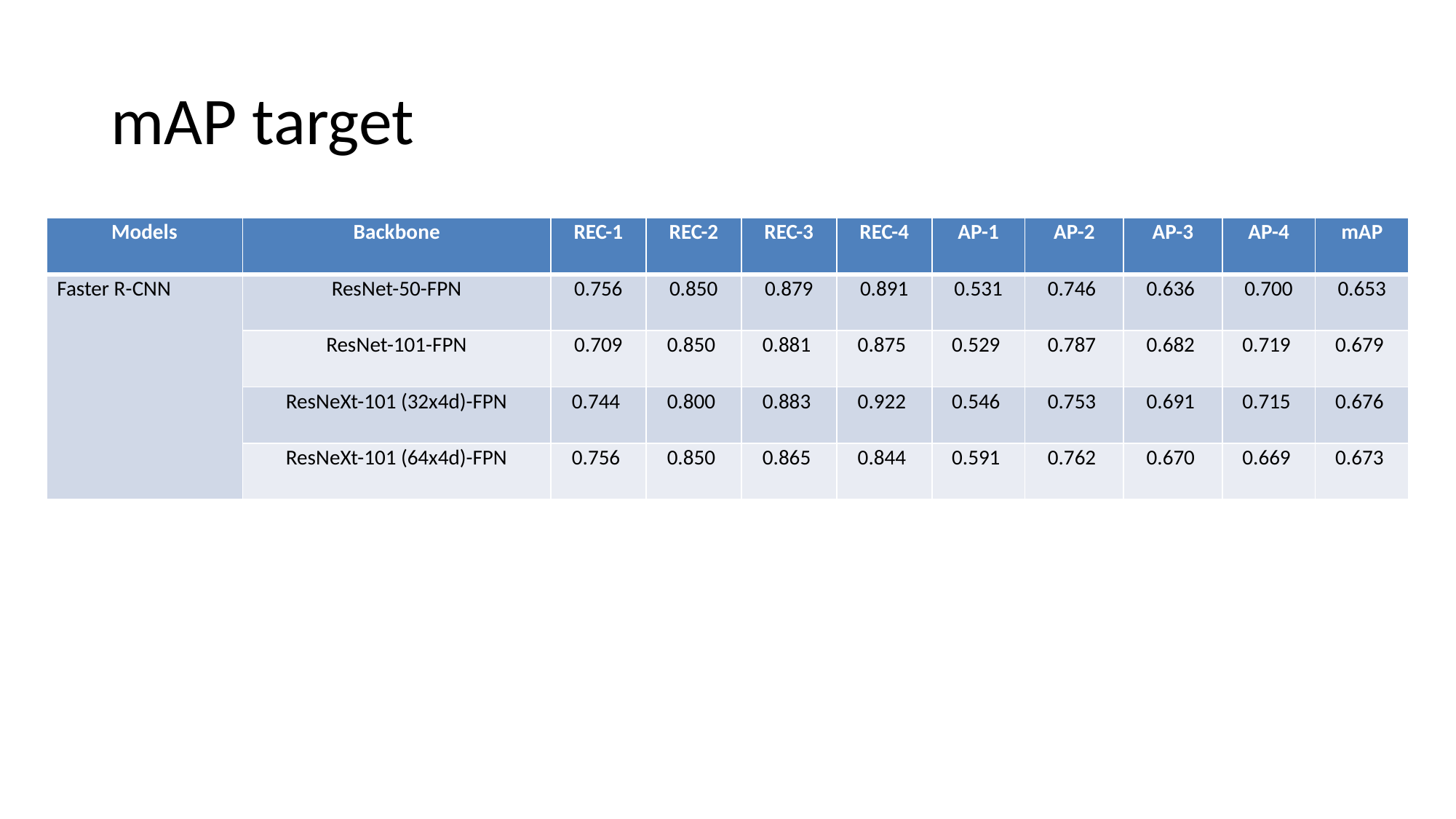

# mAP target
| Models | Backbone | REC-1 | REC-2 | REC-3 | REC-4 | AP-1 | AP-2 | AP-3 | AP-4 | mAP |
| --- | --- | --- | --- | --- | --- | --- | --- | --- | --- | --- |
| Faster R-CNN | ResNet-50-FPN | 0.756 | 0.850 | 0.879 | 0.891 | 0.531 | 0.746 | 0.636 | 0.700 | 0.653 |
|  | ResNet-101-FPN | 0.709 | 0.850 | 0.881 | 0.875 | 0.529 | 0.787 | 0.682 | 0.719 | 0.679 |
|  | ResNeXt-101 (32x4d)-FPN | 0.744 | 0.800 | 0.883 | 0.922 | 0.546 | 0.753 | 0.691 | 0.715 | 0.676 |
|  | ResNeXt-101 (64x4d)-FPN | 0.756 | 0.850 | 0.865 | 0.844 | 0.591 | 0.762 | 0.670 | 0.669 | 0.673 |